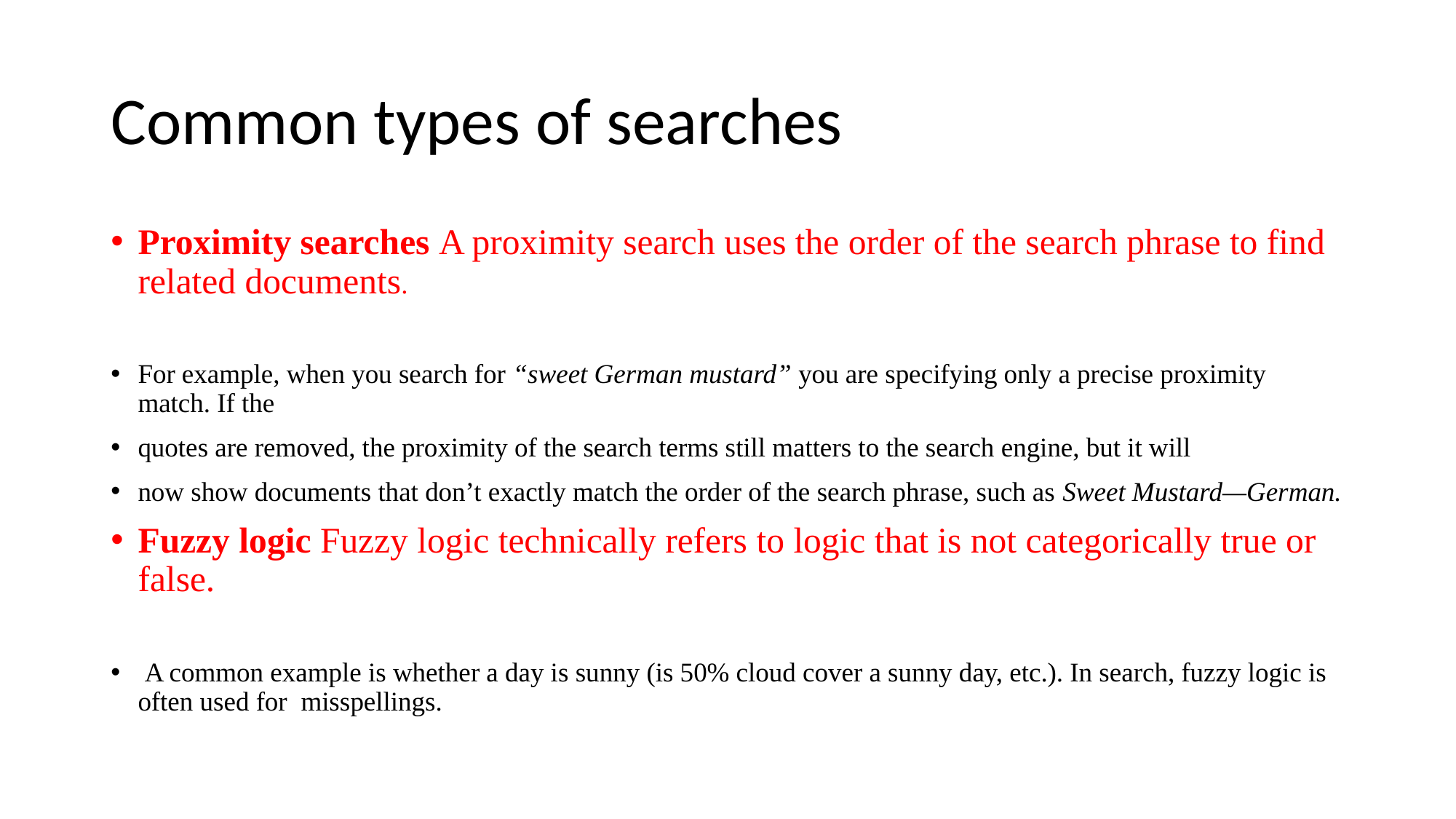

# Common types of searches
Proximity searches A proximity search uses the order of the search phrase to find related documents.

For example, when you search for “sweet German mustard” you are specifying only a precise proximity match. If the
quotes are removed, the proximity of the search terms still matters to the search engine, but it will
now show documents that don’t exactly match the order of the search phrase, such as Sweet Mustard—German.
Fuzzy logic Fuzzy logic technically refers to logic that is not categorically true or false.

 A common example is whether a day is sunny (is 50% cloud cover a sunny day, etc.). In search, fuzzy logic is often used for  misspellings.